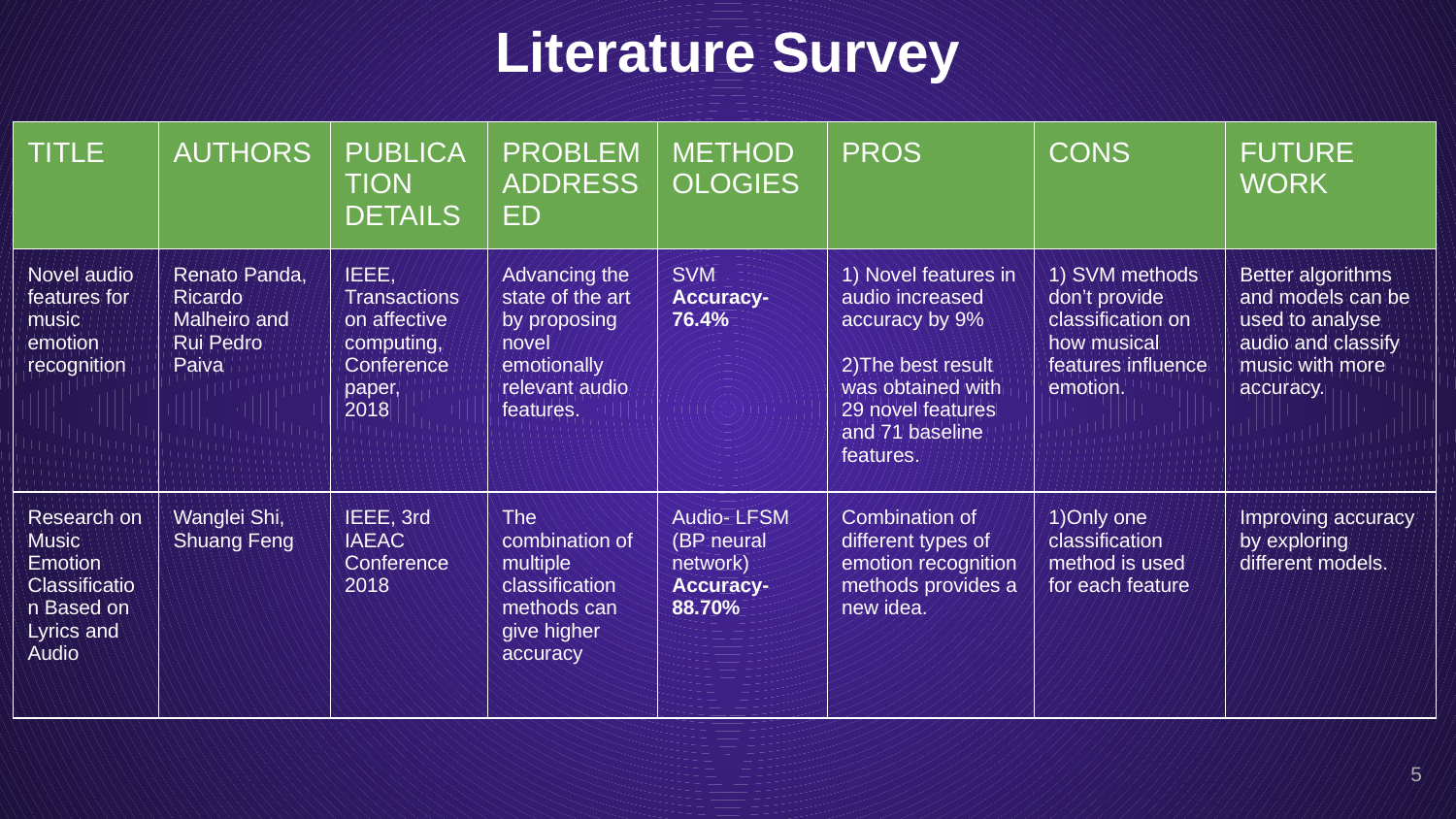

# Literature Survey
| TITLE | AUTHORS | PUBLICATION DETAILS | PROBLEM ADDRESSED | METHODOLOGIES | PROS | CONS | FUTURE WORK |
| --- | --- | --- | --- | --- | --- | --- | --- |
| Novel audio features for music emotion recognition | Renato Panda, Ricardo Malheiro and Rui Pedro Paiva | IEEE, Transactions on affective computing, Conference paper, 2018 | Advancing the state of the art by proposing novel emotionally relevant audio features. | SVM Accuracy- 76.4% | 1) Novel features in audio increased accuracy by 9% 2)The best result was obtained with 29 novel features and 71 baseline features. | 1) SVM methods don’t provide classification on how musical features influence emotion. | Better algorithms and models can be used to analyse audio and classify music with more accuracy. |
| Research on Music Emotion Classification Based on Lyrics and Audio | Wanglei Shi, Shuang Feng | IEEE, 3rd IAEAC Conference 2018 | The combination of multiple classification methods can give higher accuracy | Audio- LFSM (BP neural network) Accuracy- 88.70% | Combination of different types of emotion recognition methods provides a new idea. | 1)Only one classification method is used for each feature | Improving accuracy by exploring different models. |
5